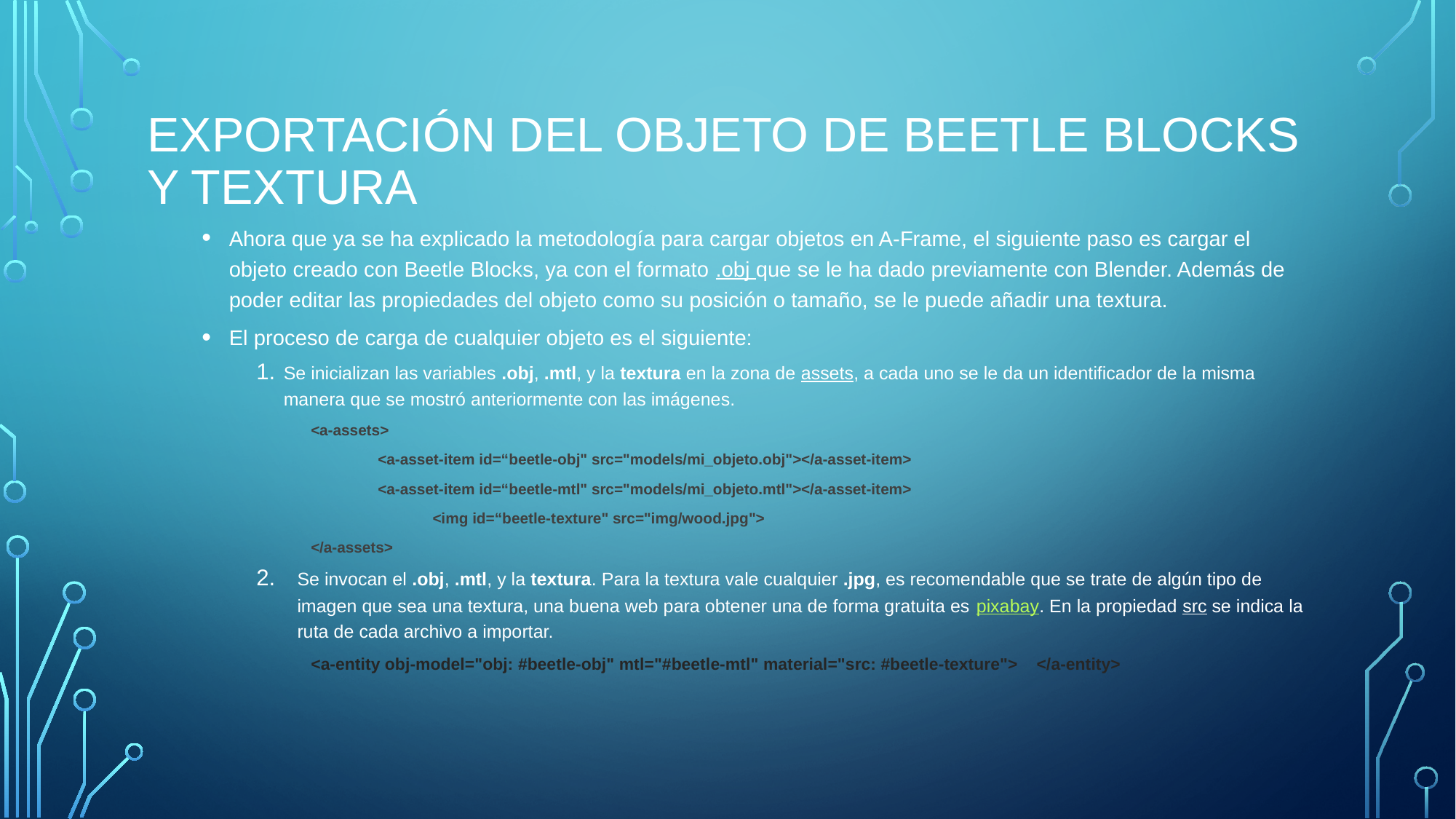

# Exportación del objeto de Beetle Blocks y textura
Ahora que ya se ha explicado la metodología para cargar objetos en A-Frame, el siguiente paso es cargar el objeto creado con Beetle Blocks, ya con el formato .obj que se le ha dado previamente con Blender. Además de poder editar las propiedades del objeto como su posición o tamaño, se le puede añadir una textura.
El proceso de carga de cualquier objeto es el siguiente:
Se inicializan las variables .obj, .mtl, y la textura en la zona de assets, a cada uno se le da un identificador de la misma manera que se mostró anteriormente con las imágenes.
<a-assets>
                <a-asset-item id=“beetle-obj" src="models/mi_objeto.obj"></a-asset-item>
                <a-asset-item id=“beetle-mtl" src="models/mi_objeto.mtl"></a-asset-item>
	   <img id=“beetle-texture" src="img/wood.jpg">
</a-assets>
Se invocan el .obj, .mtl, y la textura. Para la textura vale cualquier .jpg, es recomendable que se trate de algún tipo de imagen que sea una textura, una buena web para obtener una de forma gratuita es pixabay. En la propiedad src se indica la ruta de cada archivo a importar.
<a-entity obj-model="obj: #beetle-obj" mtl="#beetle-mtl" material="src: #beetle-texture">    </a-entity>